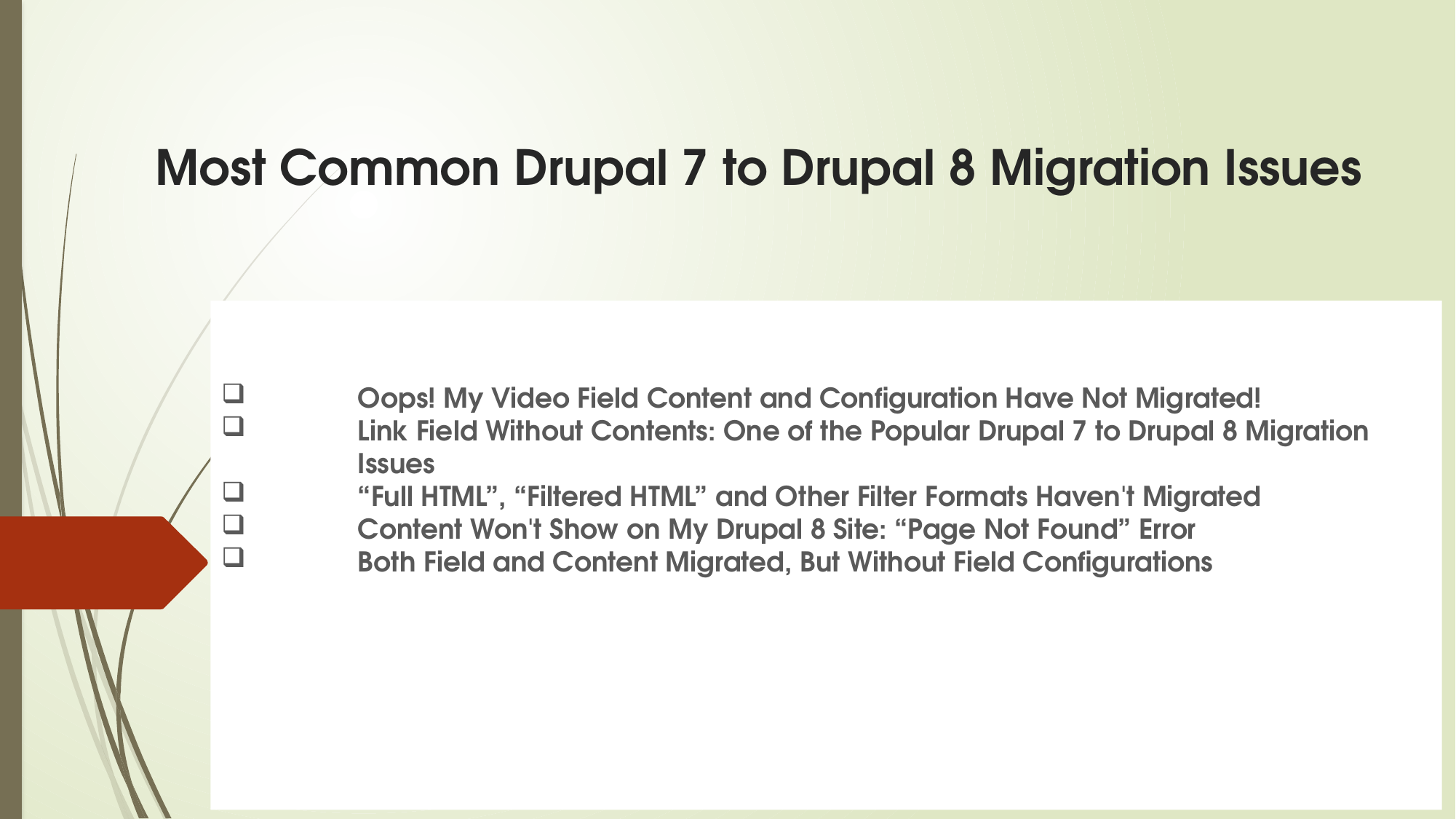

# Most Common Drupal 7 to Drupal 8 Migration Issues
Oops! My Video Field Content and Configuration Have Not Migrated!
Link Field Without Contents: One of the Popular Drupal 7 to Drupal 8 Migration Issues
“Full HTML”, “Filtered HTML” and Other Filter Formats Haven't Migrated
Content Won't Show on My Drupal 8 Site: “Page Not Found” Error
Both Field and Content Migrated, But Without Field Configurations